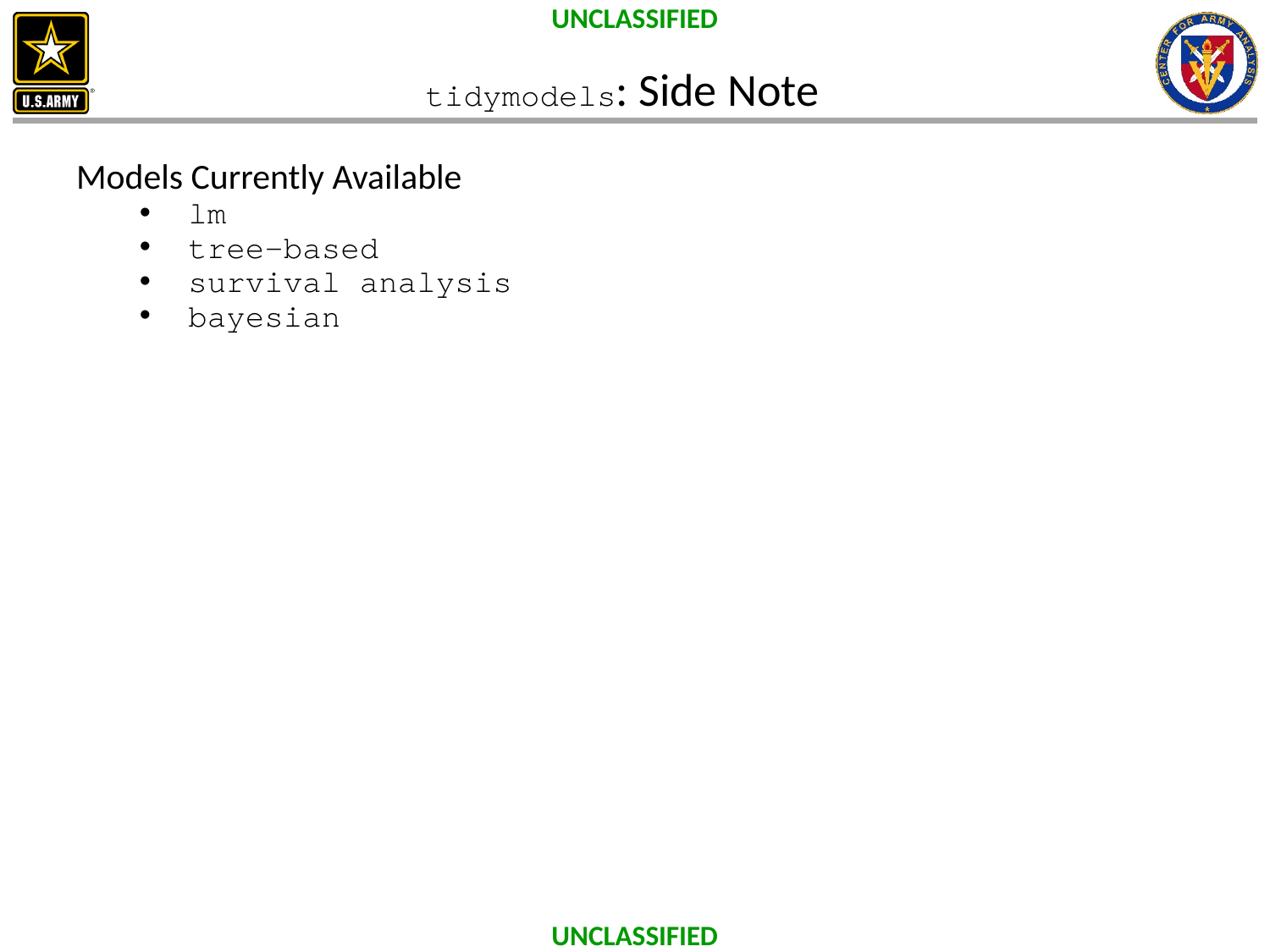

# tidymodels: Side Note
Models Currently Available
lm
tree-based
survival analysis
bayesian